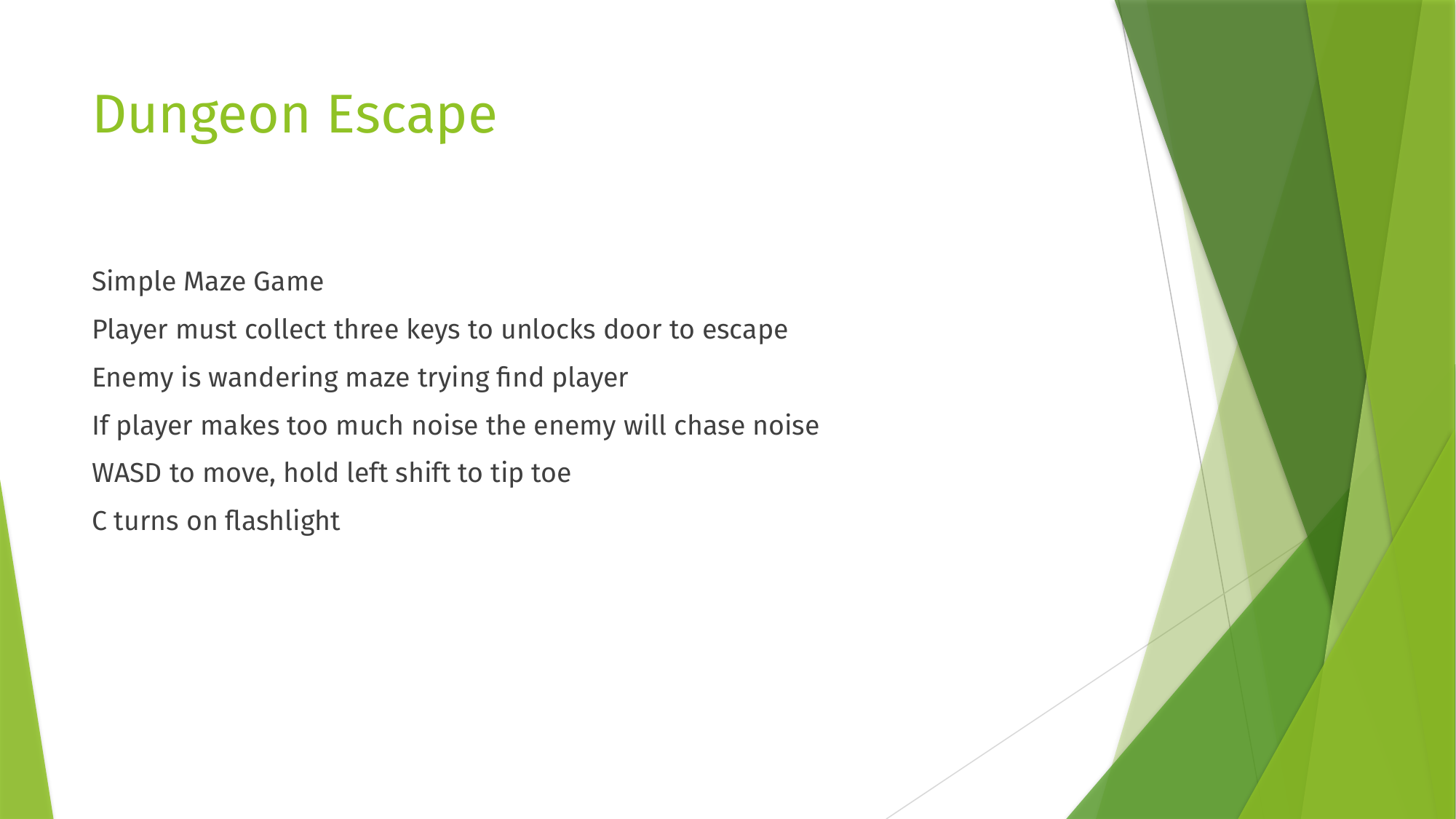

# Dungeon Escape
Simple Maze Game
Player must collect three keys to unlocks door to escape
Enemy is wandering maze trying find player
If player makes too much noise the enemy will chase noise
WASD to move, hold left shift to tip toe
C turns on flashlight